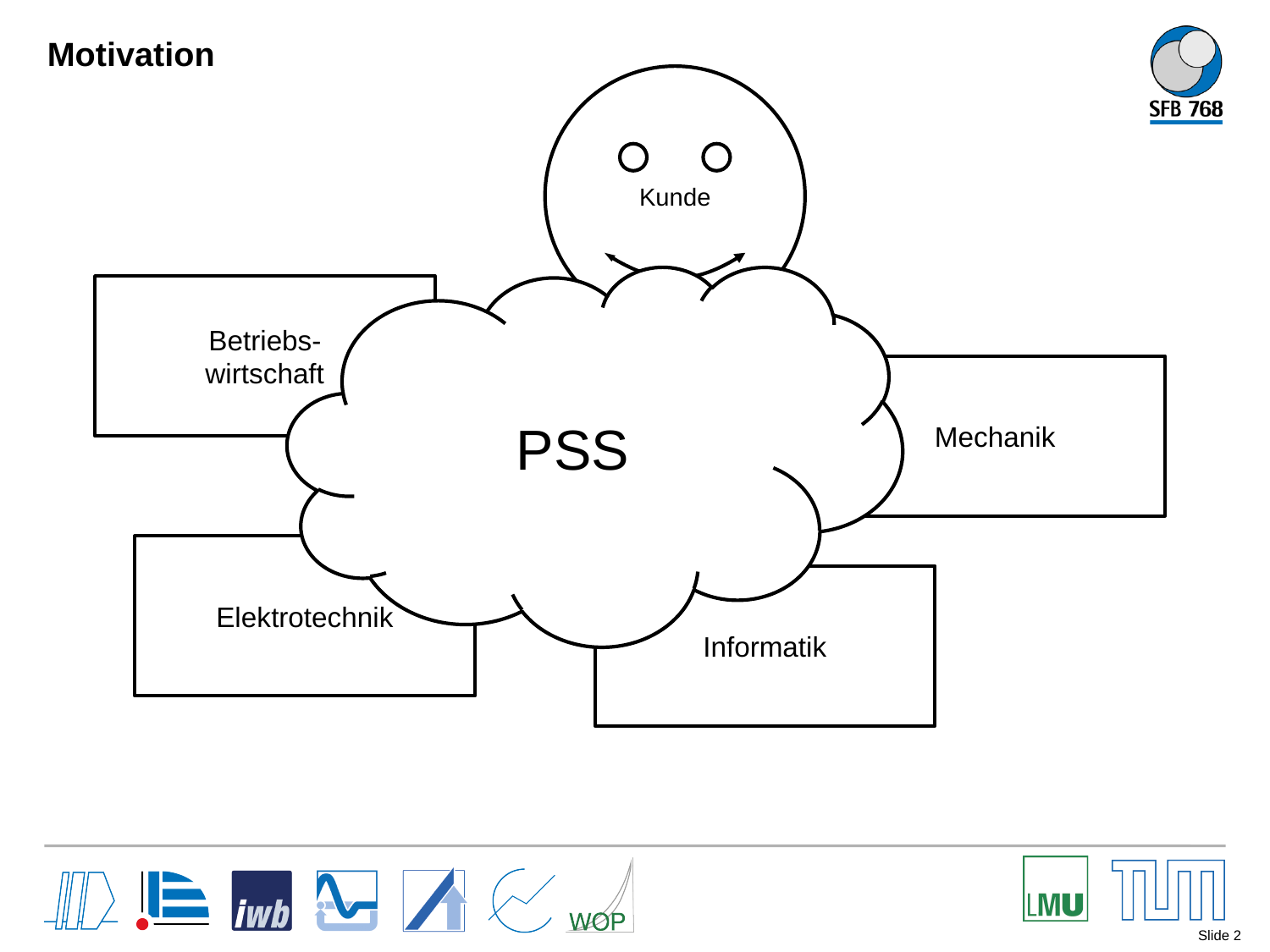

# Motivation
Kunde
PSS
Betriebs-
wirtschaft
Mechanik
Elektrotechnik
Informatik